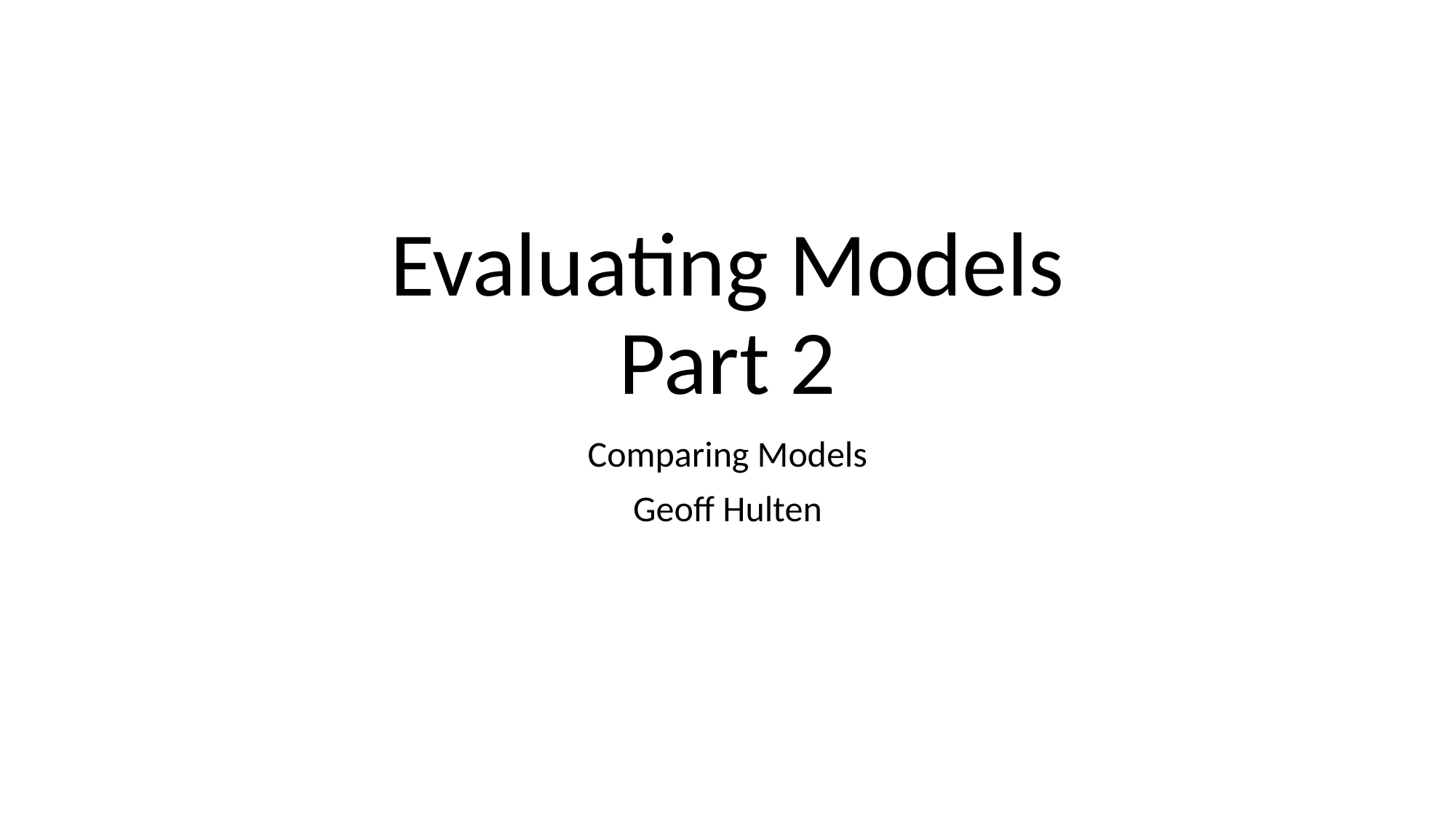

# Evaluating Models Part 2
Comparing Models
Geoff Hulten